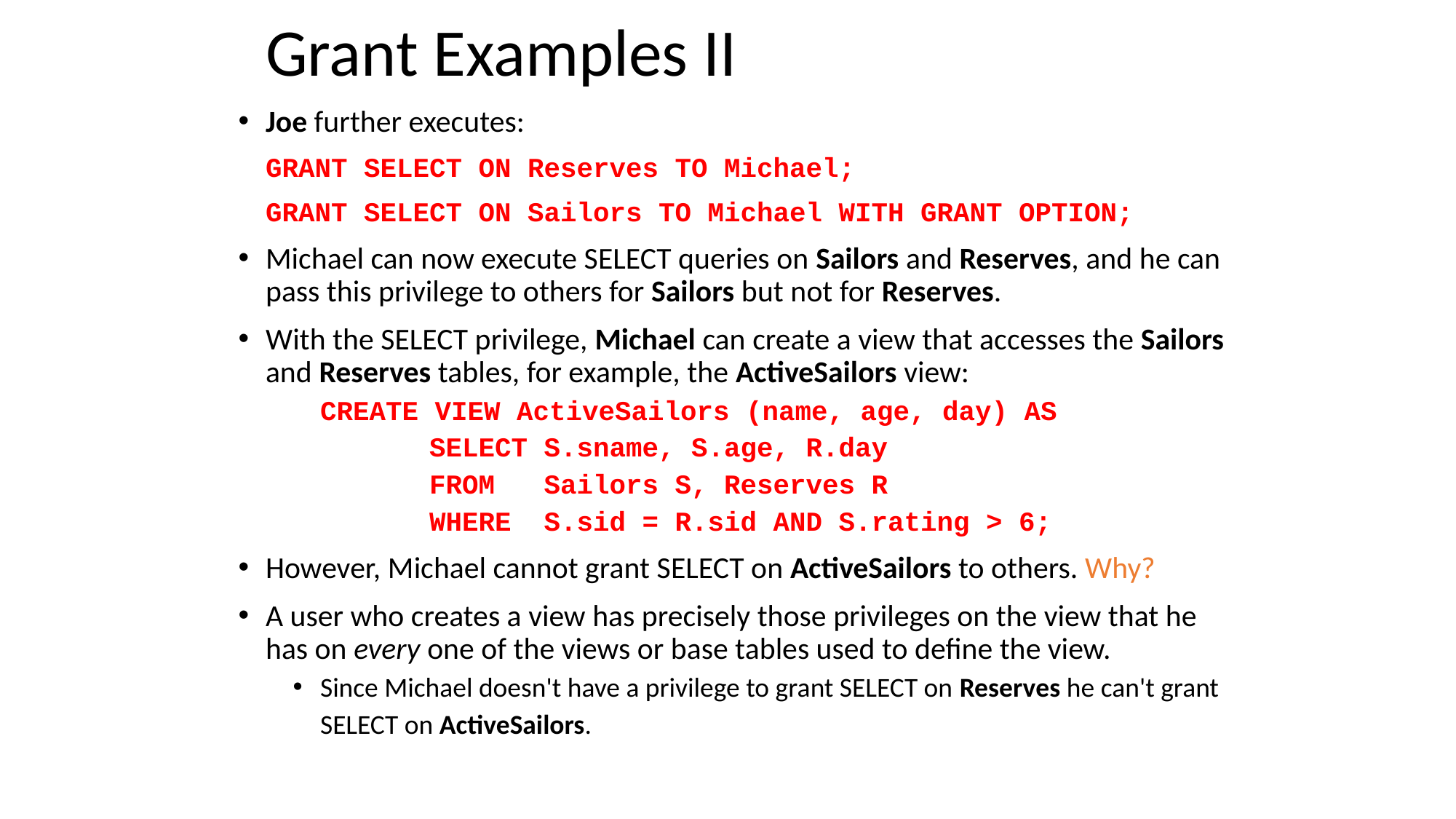

# Grant Examples II
Joe further executes:
	GRANT SELECT ON Reserves TO Michael;
	GRANT SELECT ON Sailors TO Michael WITH GRANT OPTION;
Michael can now execute SELECT queries on Sailors and Reserves, and he can pass this privilege to others for Sailors but not for Reserves.
With the SELECT privilege, Michael can create a view that accesses the Sailors and Reserves tables, for example, the ActiveSailors view:
	CREATE VIEW ActiveSailors (name, age, day) AS
		SELECT S.sname, S.age, R.day
		FROM   Sailors S, Reserves R
		WHERE  S.sid = R.sid AND S.rating > 6;
However, Michael cannot grant SELECT on ActiveSailors to others. Why?
A user who creates a view has precisely those privileges on the view that he has on every one of the views or base tables used to define the view.
Since Michael doesn't have a privilege to grant SELECT on Reserves he can't grant SELECT on ActiveSailors.